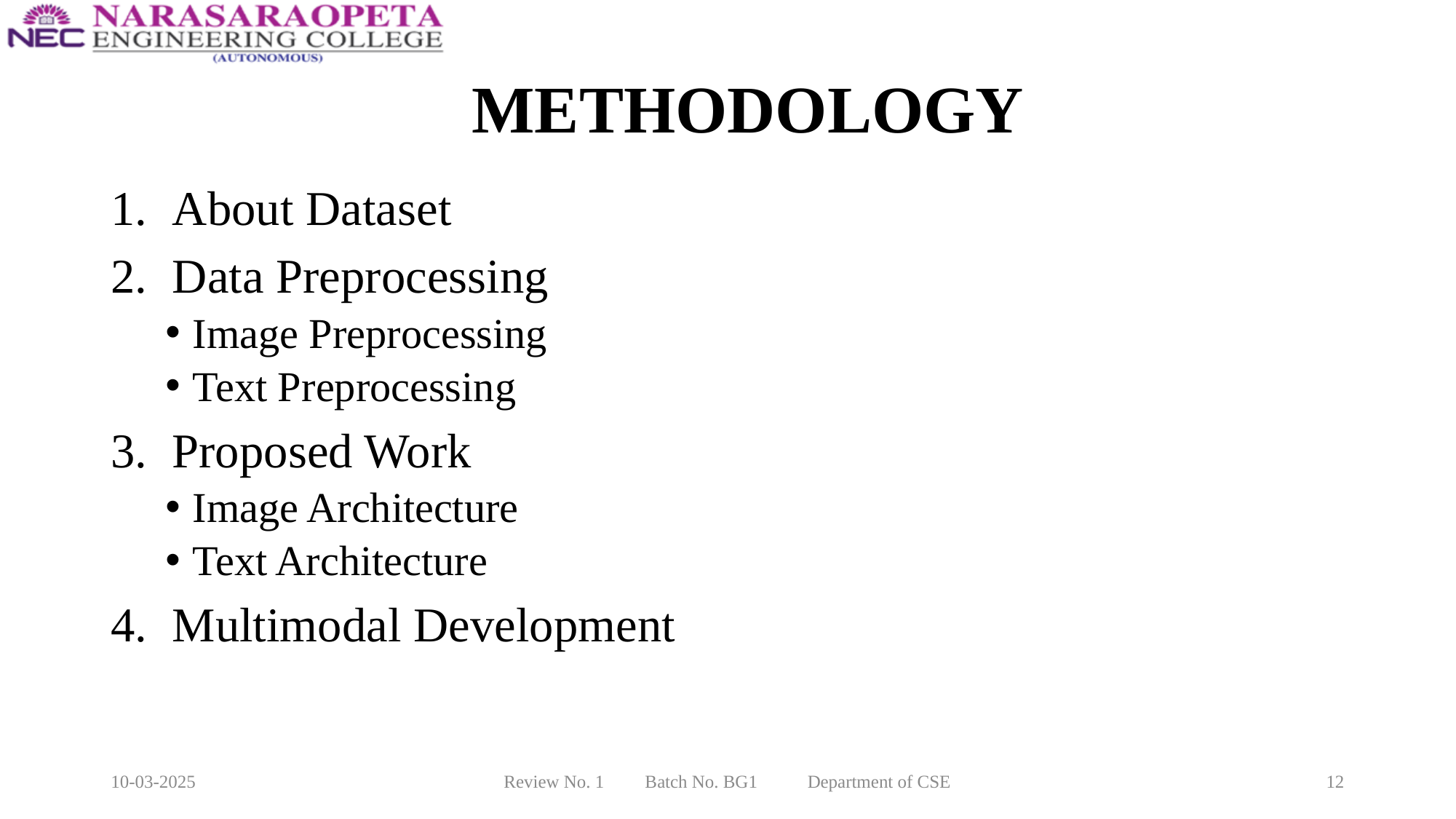

# METHODOLOGY
About Dataset
Data Preprocessing
Image Preprocessing
Text Preprocessing
Proposed Work
Image Architecture
Text Architecture
Multimodal Development
10-03-2025
Review No. 1         Batch No. BG1           Department of CSE
12